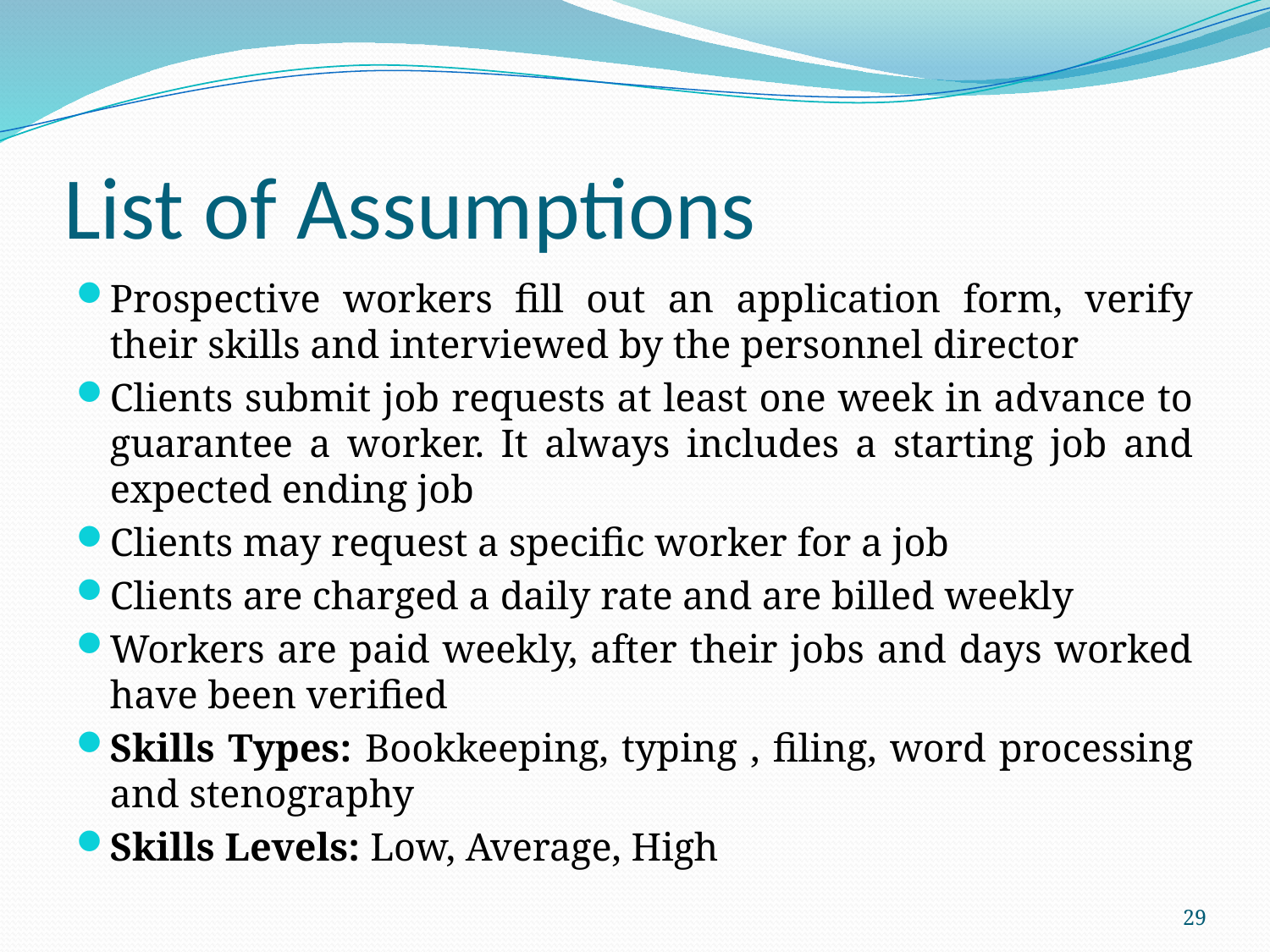

# List of Assumptions
Prospective workers fill out an application form, verify their skills and interviewed by the personnel director
Clients submit job requests at least one week in advance to guarantee a worker. It always includes a starting job and expected ending job
Clients may request a specific worker for a job
Clients are charged a daily rate and are billed weekly
Workers are paid weekly, after their jobs and days worked have been verified
Skills Types: Bookkeeping, typing , filing, word processing and stenography
Skills Levels: Low, Average, High

29